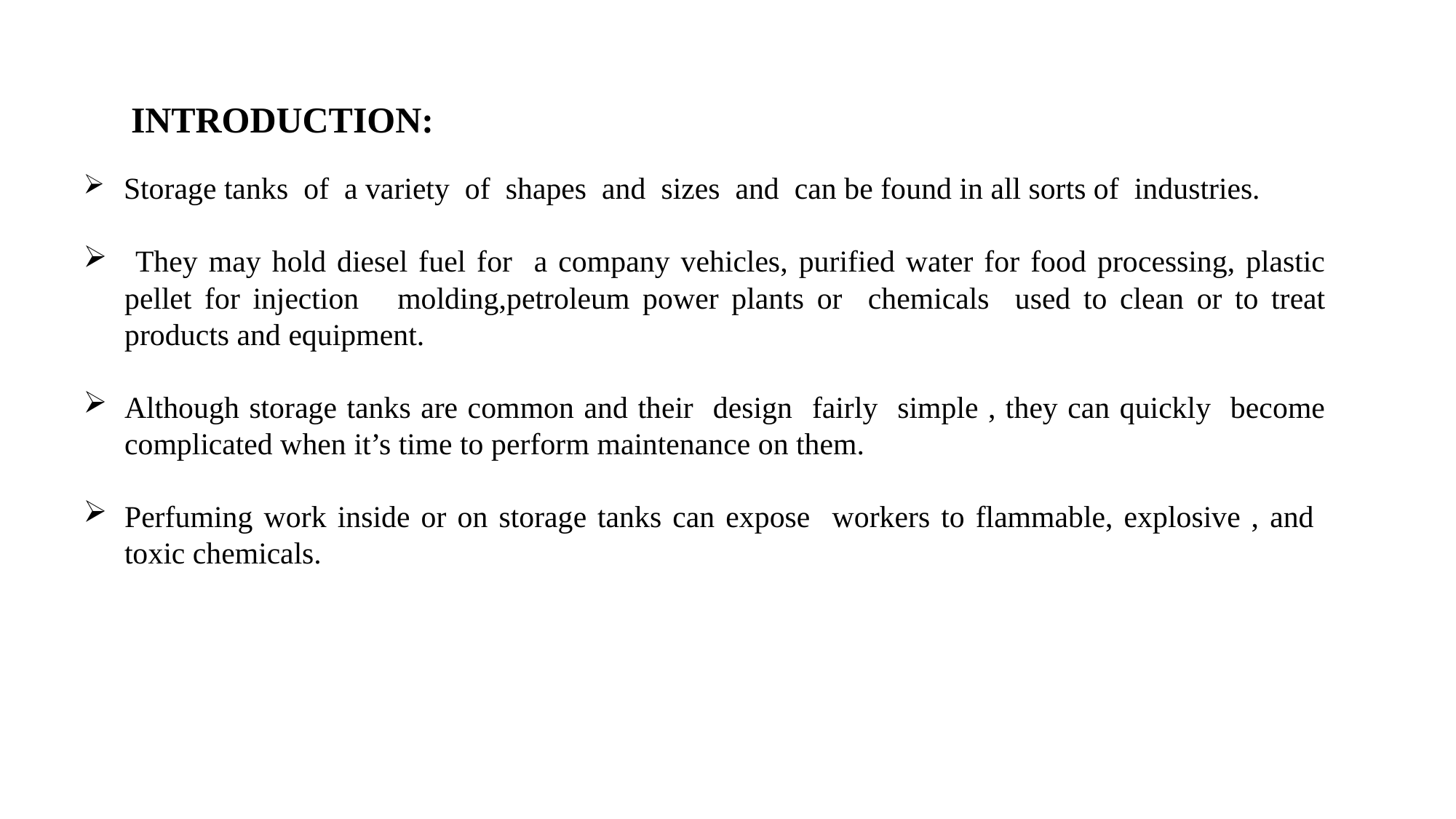

INTRODUCTION:
 Storage tanks  of  a variety  of  shapes  and  sizes  and  can be found in all sorts of  industries.

 They may hold diesel fuel for  a company vehicles, purified water for food processing, plastic pellet for injection   molding,petroleum power plants or  chemicals  used to clean or to treat products and equipment.

Although storage tanks are common and their  design  fairly  simple , they can quickly  become complicated when it’s time to perform maintenance on them.

Perfuming work inside or on storage tanks can expose  workers to flammable, explosive , and  toxic chemicals.